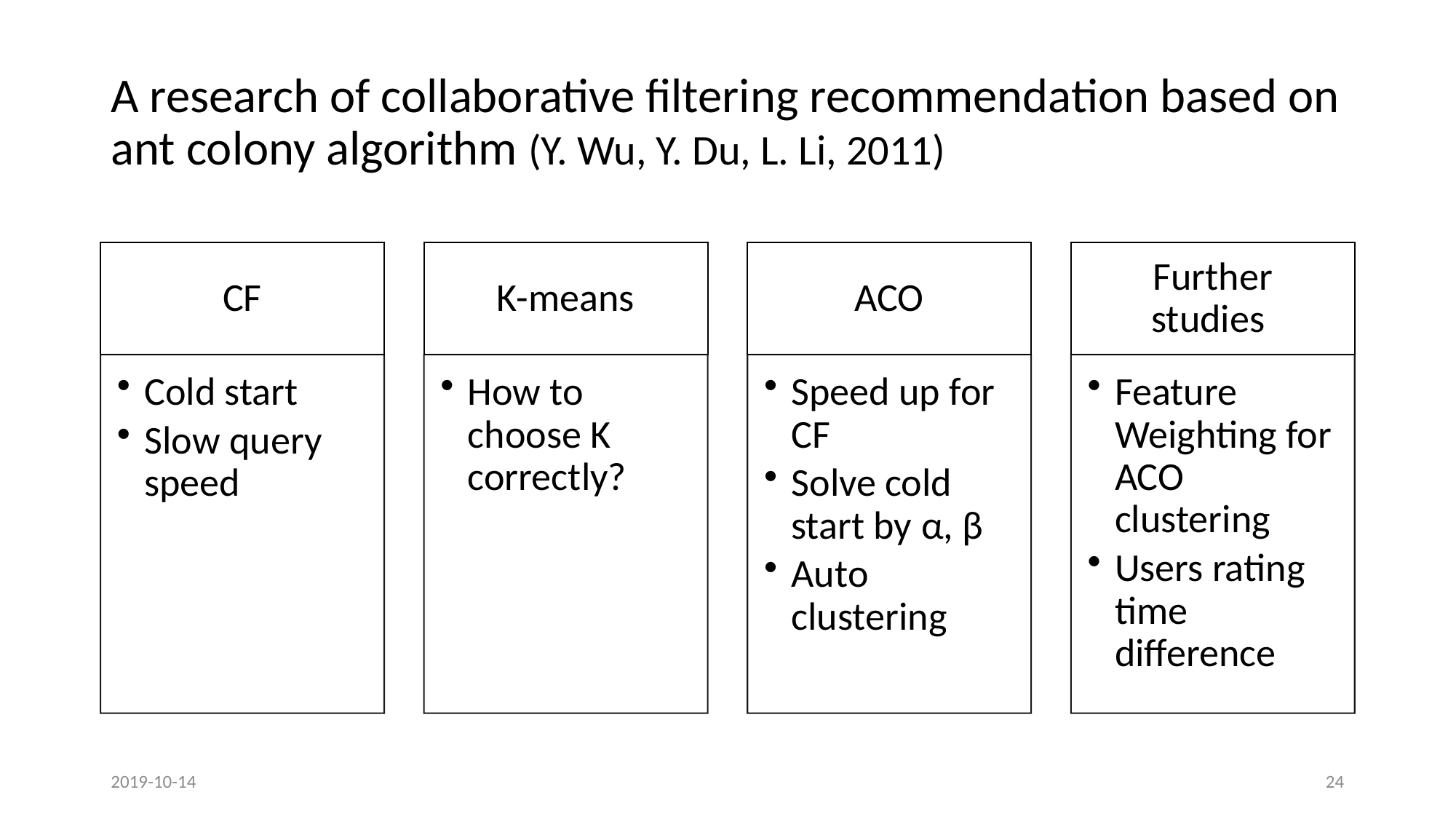

# A research of collaborative filtering recommendation based on ant colony algorithm (Y. Wu, Y. Du, L. Li, 2011)
CF
Cold start
Slow query speed
K-means
How to choose K correctly?
ACO
Speed up for CF
Solve cold start by α, β
Auto clustering
Further studies
Feature Weighting for ACO clustering
Users rating time difference
2019-10-14
24